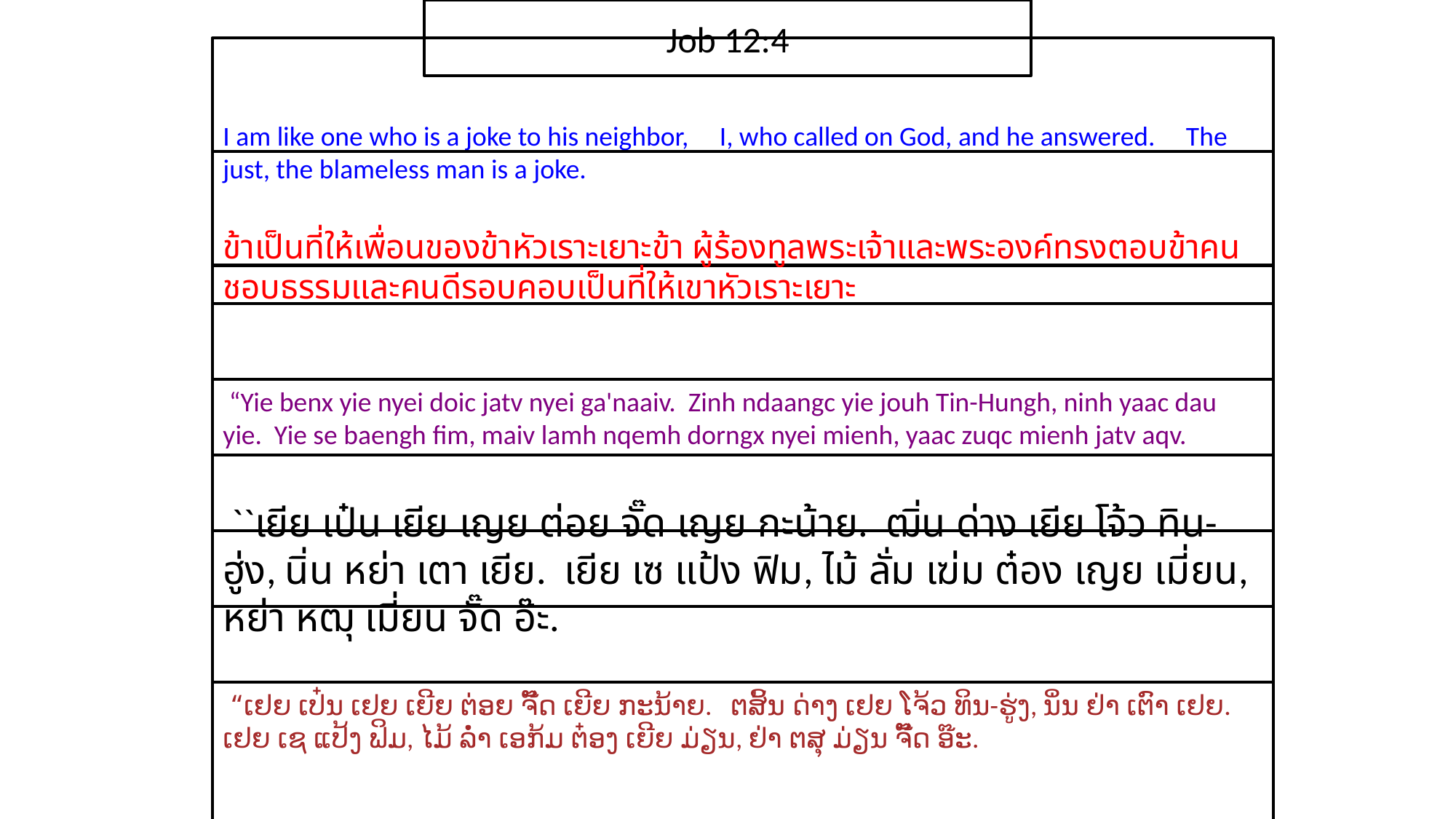

Job 12:4
I am like one who is a joke to his neighbor,     I, who called on God, and he answered.     The just, the blameless man is a joke.
ข้า​เป็น​ที่​ให้​เพื่อน​ของ​ข้า​หัวเราะ​เยาะข้า ผู้​ร้อง​ทูล​พระ​เจ้า​และ​พระ​องค์​ทรง​ตอบ​ข้าคน​ชอบธรรม​และ​คน​ดี​รอบคอบ​เป็น​ที่​ให้​เขา​หัวเราะ​เยาะ
 “Yie benx yie nyei doic jatv nyei ga'naaiv.  Zinh ndaangc yie jouh Tin-Hungh, ninh yaac dau yie.  Yie se baengh fim, maiv lamh nqemh dorngx nyei mienh, yaac zuqc mienh jatv aqv.
 ``เยีย เป๋น เยีย เญย ต่อย จั๊ด เญย กะน้าย.  ฒิ่น ด่าง เยีย โจ้ว ทิน-ฮู่ง, นิ่น หย่า เตา เยีย.  เยีย เซ แป้ง ฟิม, ไม้ ลั่ม เฆ่ม ต๋อง เญย เมี่ยน, หย่า หฒุ เมี่ยน จั๊ด อ๊ะ.
 “ເຢຍ ເປ໋ນ ເຢຍ ເຍີຍ ຕ່ອຍ ຈັ໊ດ ເຍີຍ ກະນ້າຍ.   ຕສິ້ນ ດ່າງ ເຢຍ ໂຈ້ວ ທິນ-ຮູ່ງ, ນິ່ນ ຢ່າ ເຕົາ ເຢຍ.   ເຢຍ ເຊ ແປ້ງ ຟິມ, ໄມ້ ລ່ຳ ເອກ້ມ ຕ໋ອງ ເຍີຍ ມ່ຽນ, ຢ່າ ຕສຸ ມ່ຽນ ຈັ໊ດ ອ໊ະ.